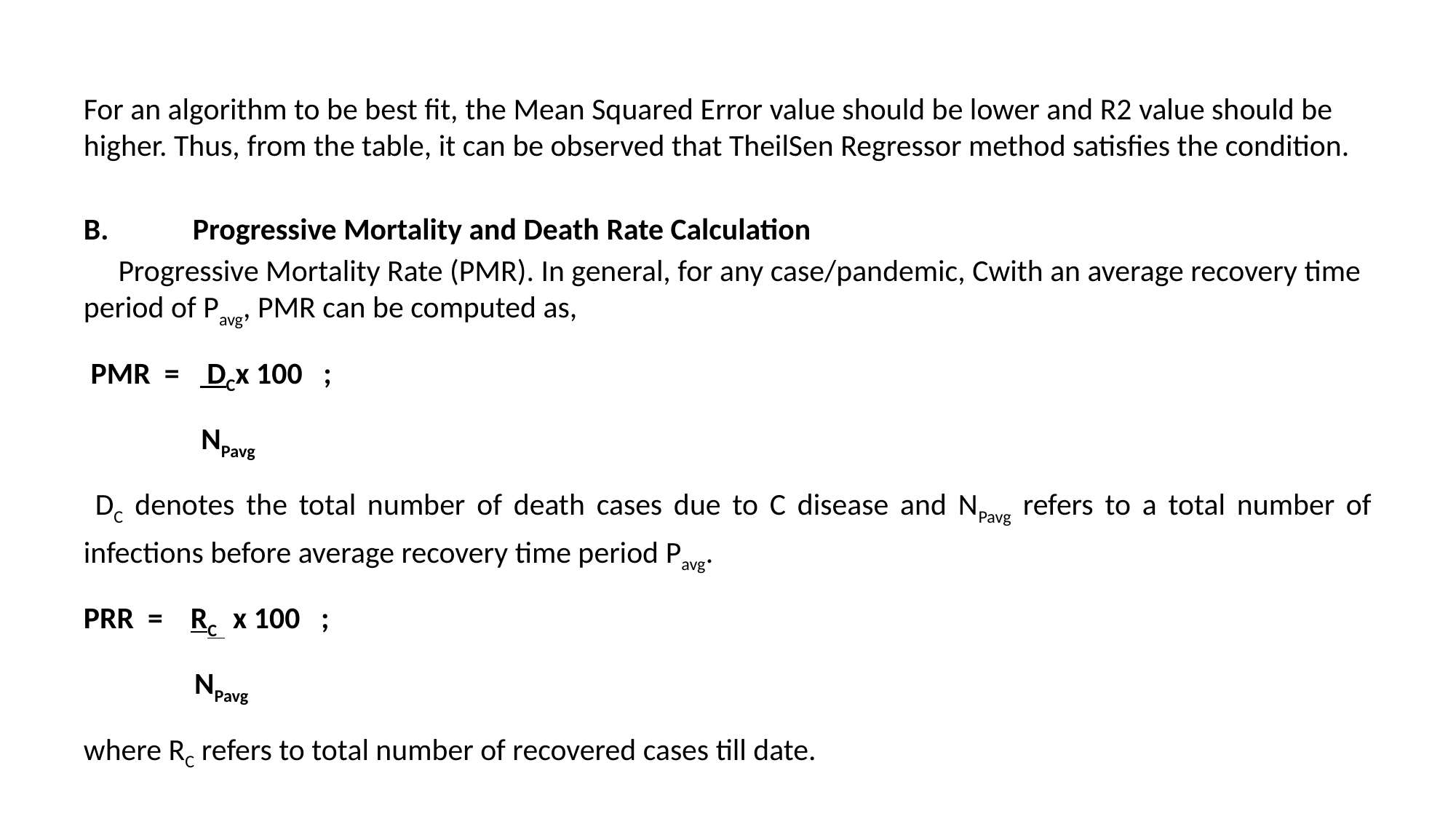

For an algorithm to be best fit, the Mean Squared Error value should be lower and R2 value should be higher. Thus, from the table, it can be observed that TheilSen Regressor method satisfies the condition.

B.	Progressive Mortality and Death Rate Calculation
     Progressive Mortality Rate (PMR). In general, for any case/pandemic, Cwith an average recovery time period of Pavg, PMR can be computed as,
 PMR  =    DCx 100   ;
                 NPavg
 DC denotes the total number of death cases due to C disease and NPavg refers to a total number of infections before average recovery time period Pavg.
PRR  =    RC    x 100   ;
                NPavg
where RC refers to total number of recovered cases till date.